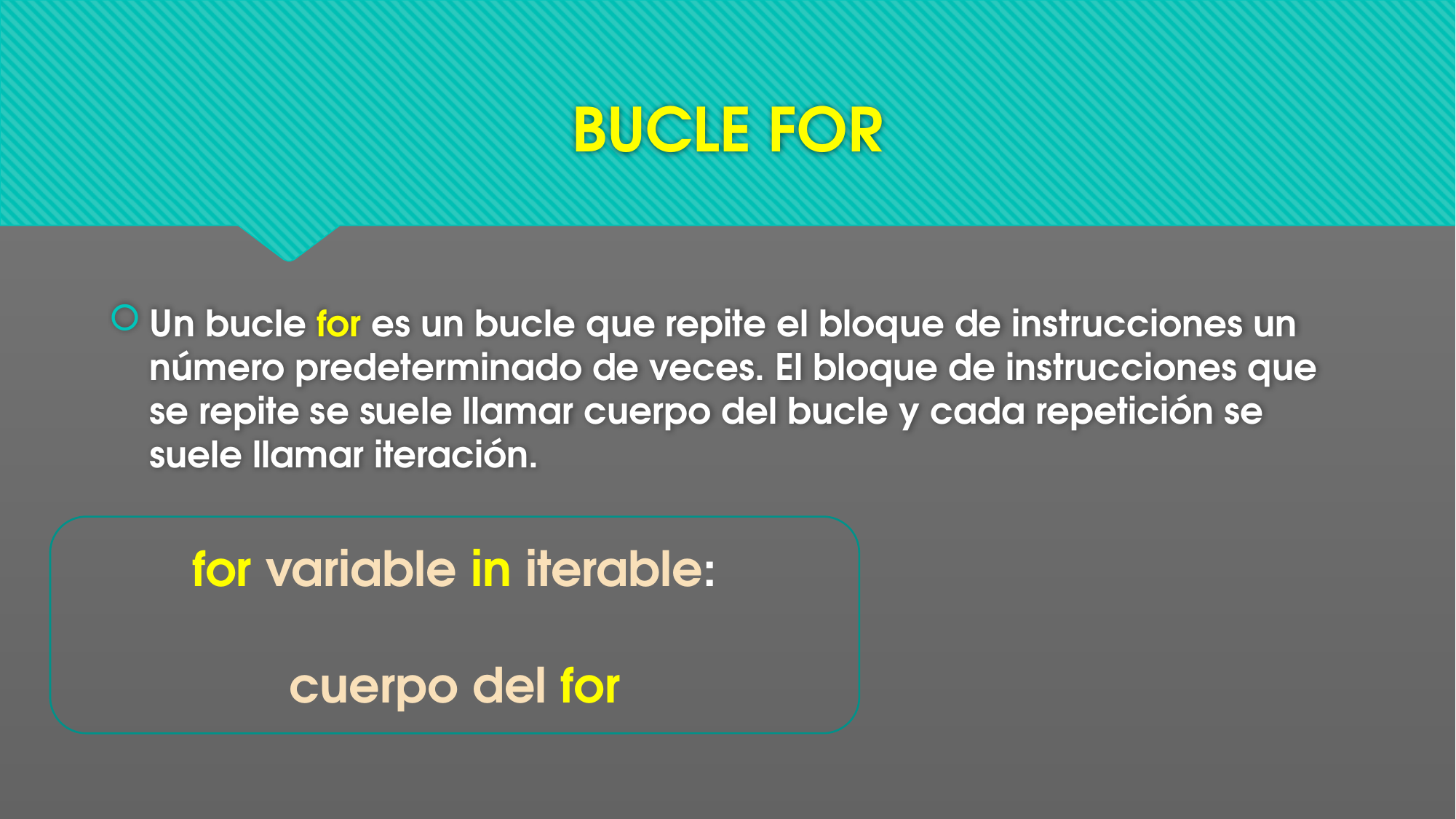

# BUCLE FOR
Un bucle for es un bucle que repite el bloque de instrucciones un número predeterminado de veces. El bloque de instrucciones que se repite se suele llamar cuerpo del bucle y cada repetición se suele llamar iteración.

for variable in iterable:

cuerpo del for